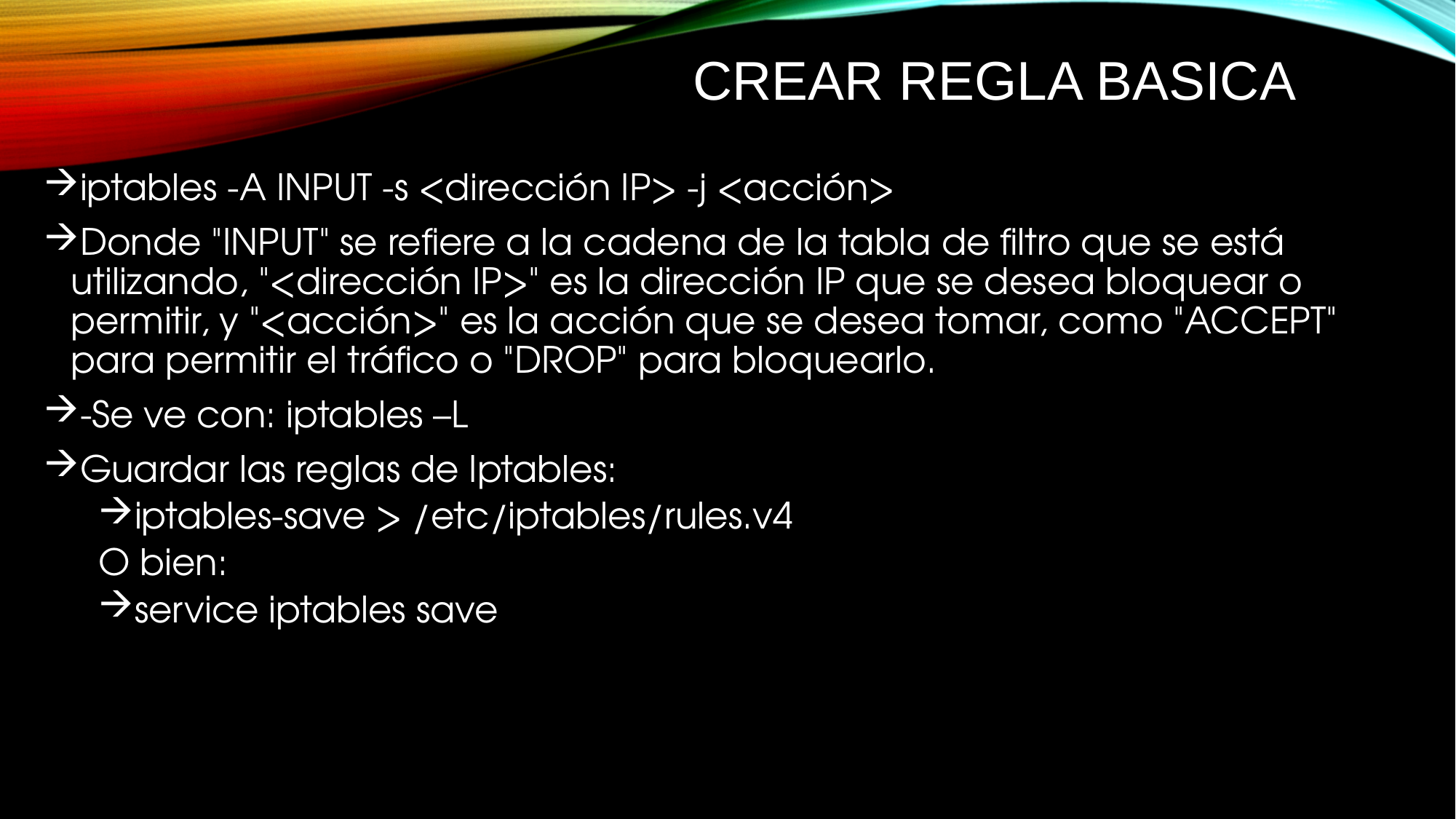

CREAR REGLA BASICA

iptables -A INPUT -s <dirección IP> -j <acción>
Donde "INPUT" se refiere a la cadena de la tabla de filtro que se está utilizando, "<dirección IP>" es la dirección IP que se desea bloquear o permitir, y "<acción>" es la acción que se desea tomar, como "ACCEPT" para permitir el tráfico o "DROP" para bloquearlo.
-Se ve con: iptables –L
Guardar las reglas de Iptables:
iptables-save > /etc/iptables/rules.v4
O bien:
service iptables save